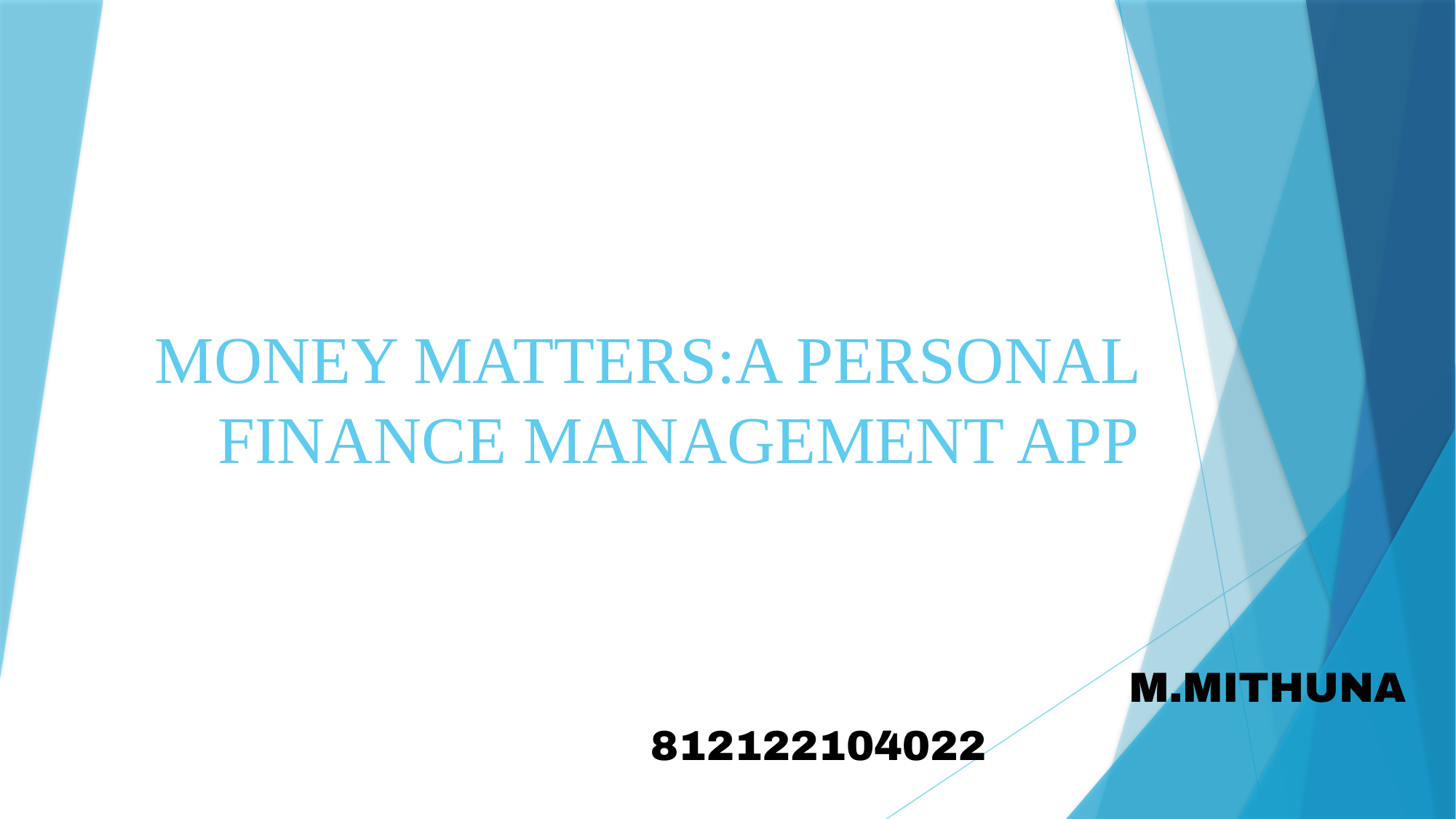

# MONEY MATTERS:A PERSONAL FINANCE MANAGEMENT APP

M.MITHUNA
812122104022